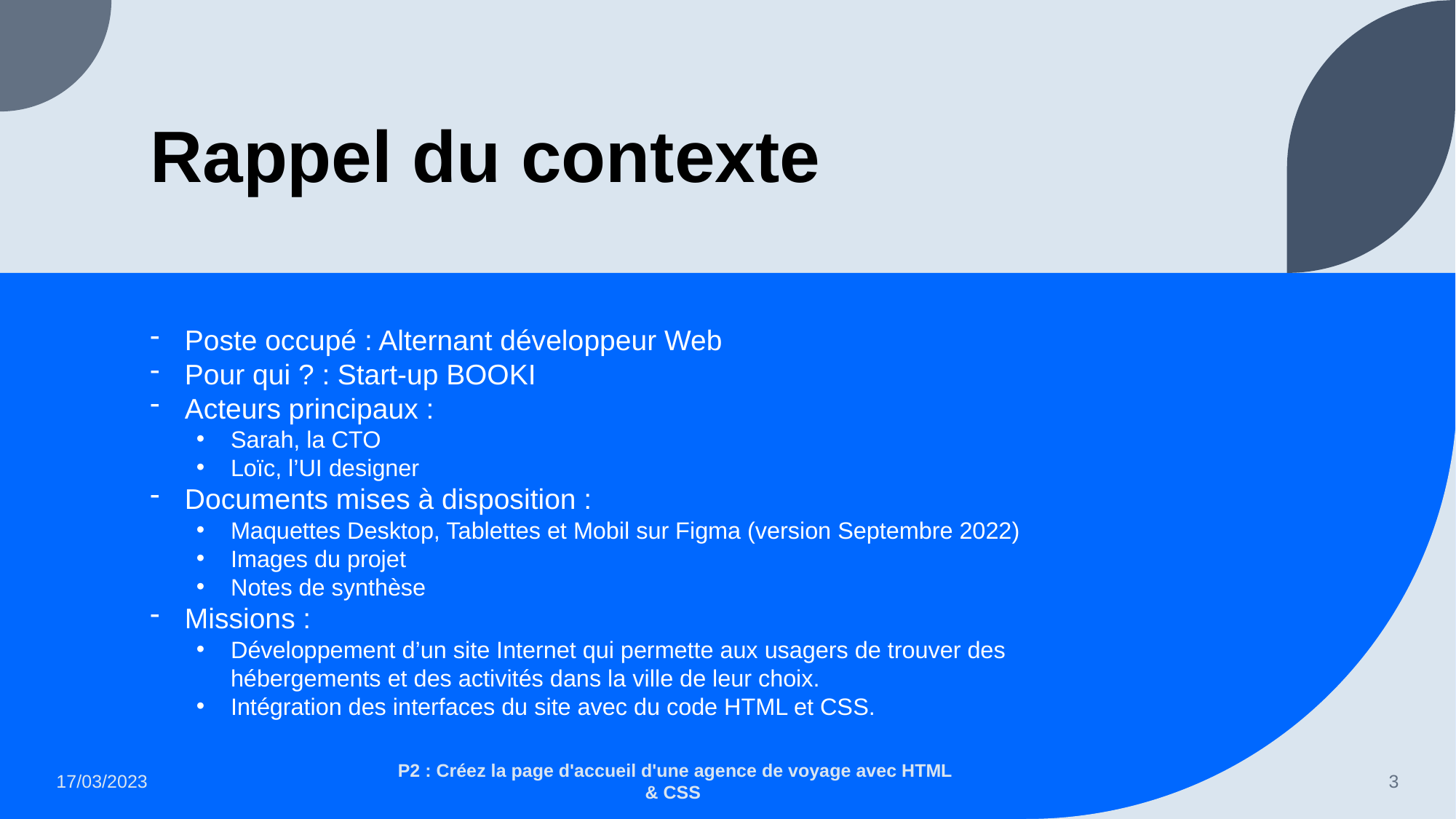

# Rappel du contexte
Poste occupé : Alternant développeur Web
Pour qui ? : Start-up BOOKI
Acteurs principaux :
Sarah, la CTO
Loïc, l’UI designer
Documents mises à disposition :
Maquettes Desktop, Tablettes et Mobil sur Figma (version Septembre 2022)
Images du projet
Notes de synthèse
Missions :
Développement d’un site Internet qui permette aux usagers de trouver des
hébergements et des activités dans la ville de leur choix.
Intégration des interfaces du site avec du code HTML et CSS.

17/03/2023
 P2 : Créez la page d'accueil d'une agence de voyage avec HTML & CSS
3